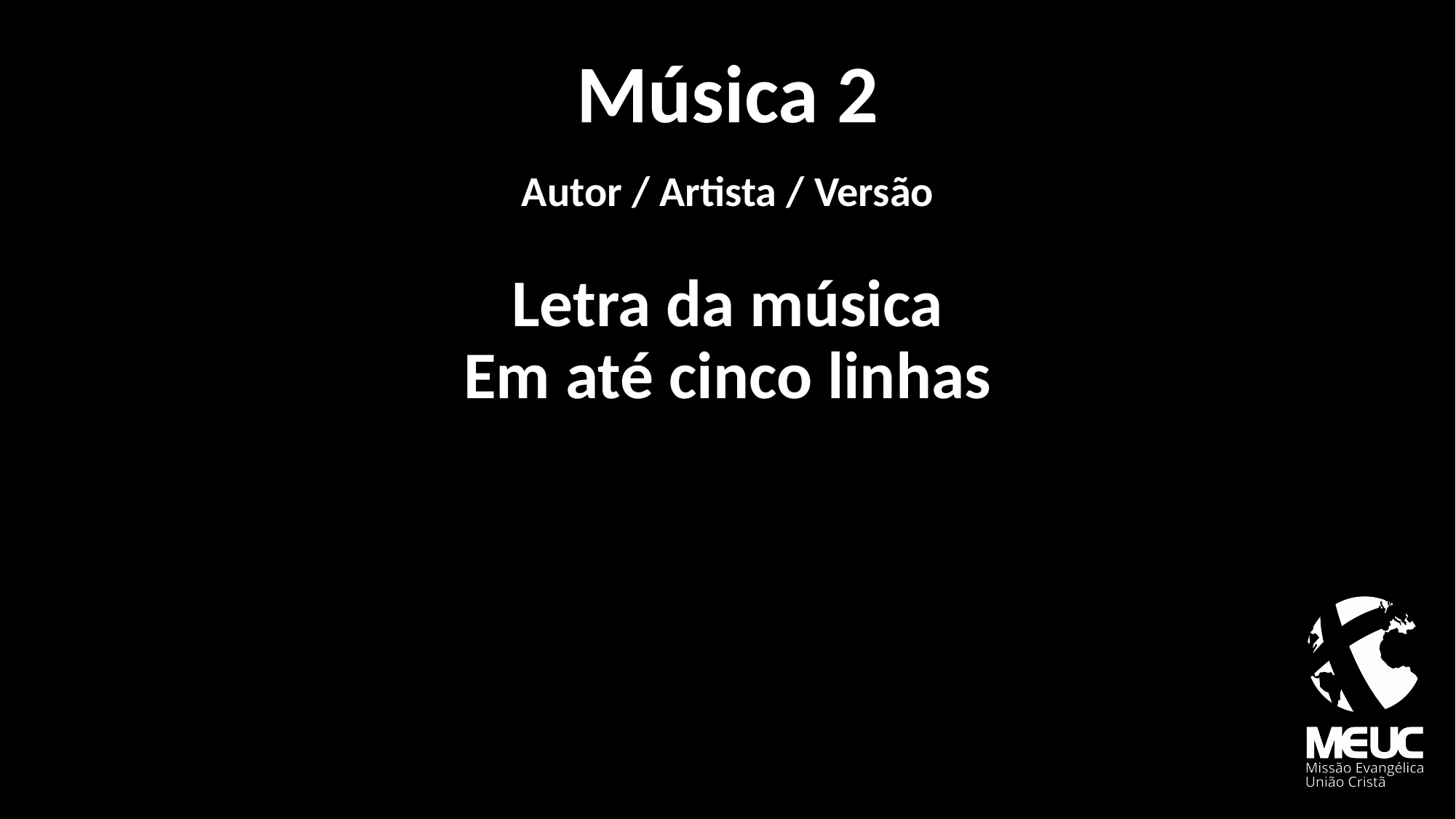

# Música 2
Autor / Artista / Versão
Letra da música
Em até cinco linhas